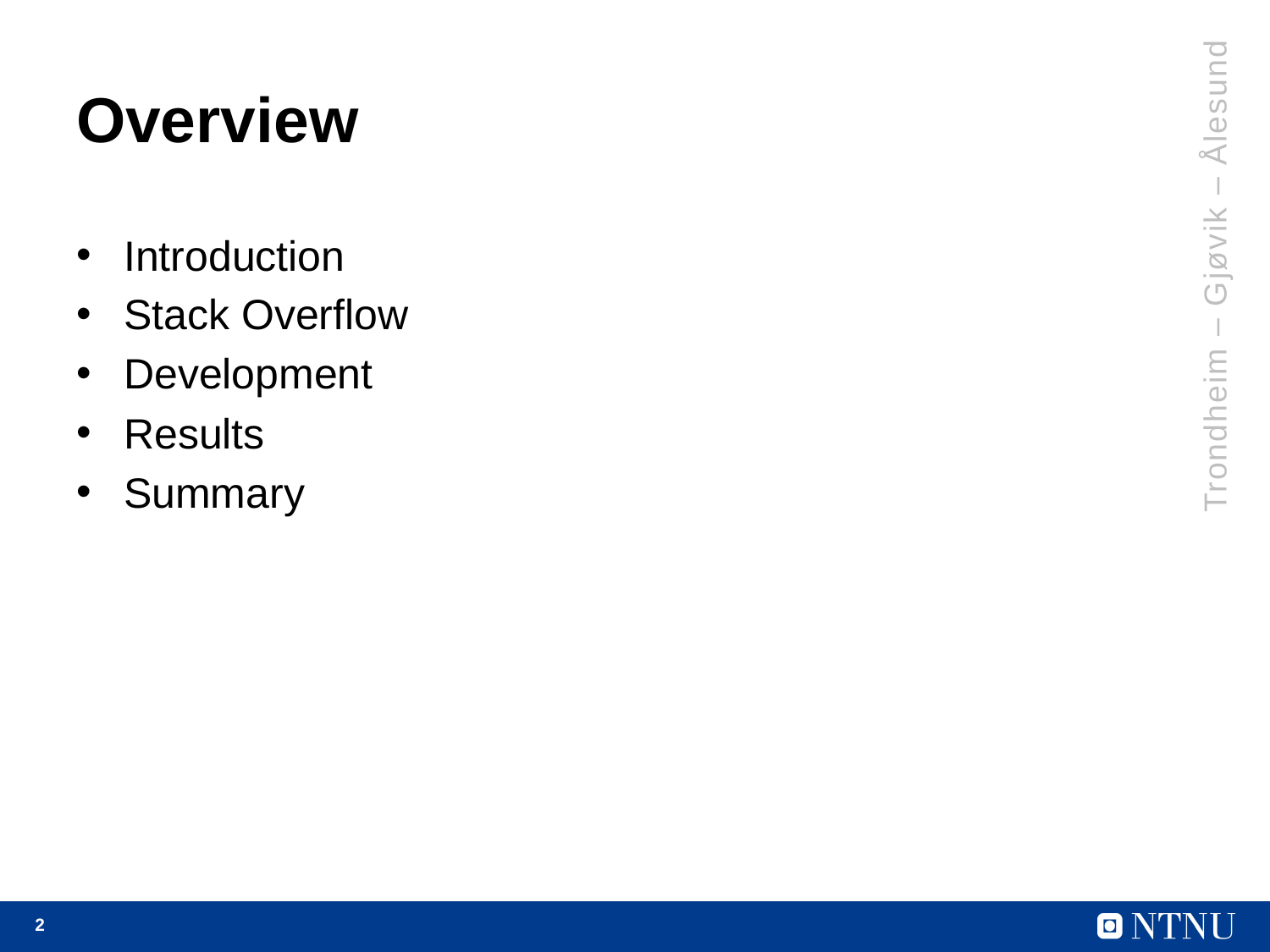

# Overview
Introduction
Stack Overflow
Development
Results
Summary
Trondheim – Gjøvik – Ålesund